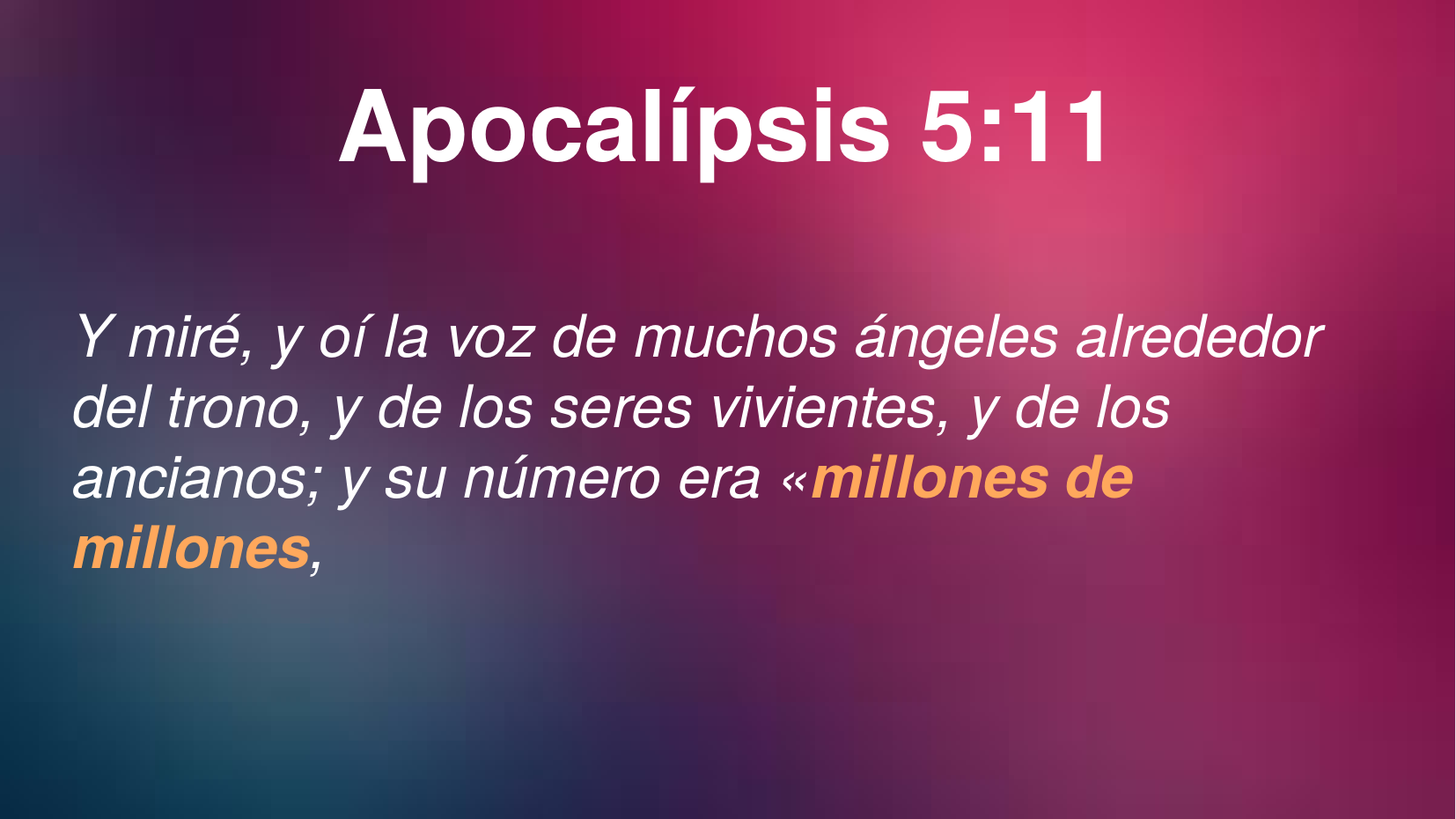

# Apocalípsis 5:11
Y miré, y oí la voz de muchos ángeles alrededor del trono, y de los seres vivientes, y de los ancianos; y su número era «millones de millones,